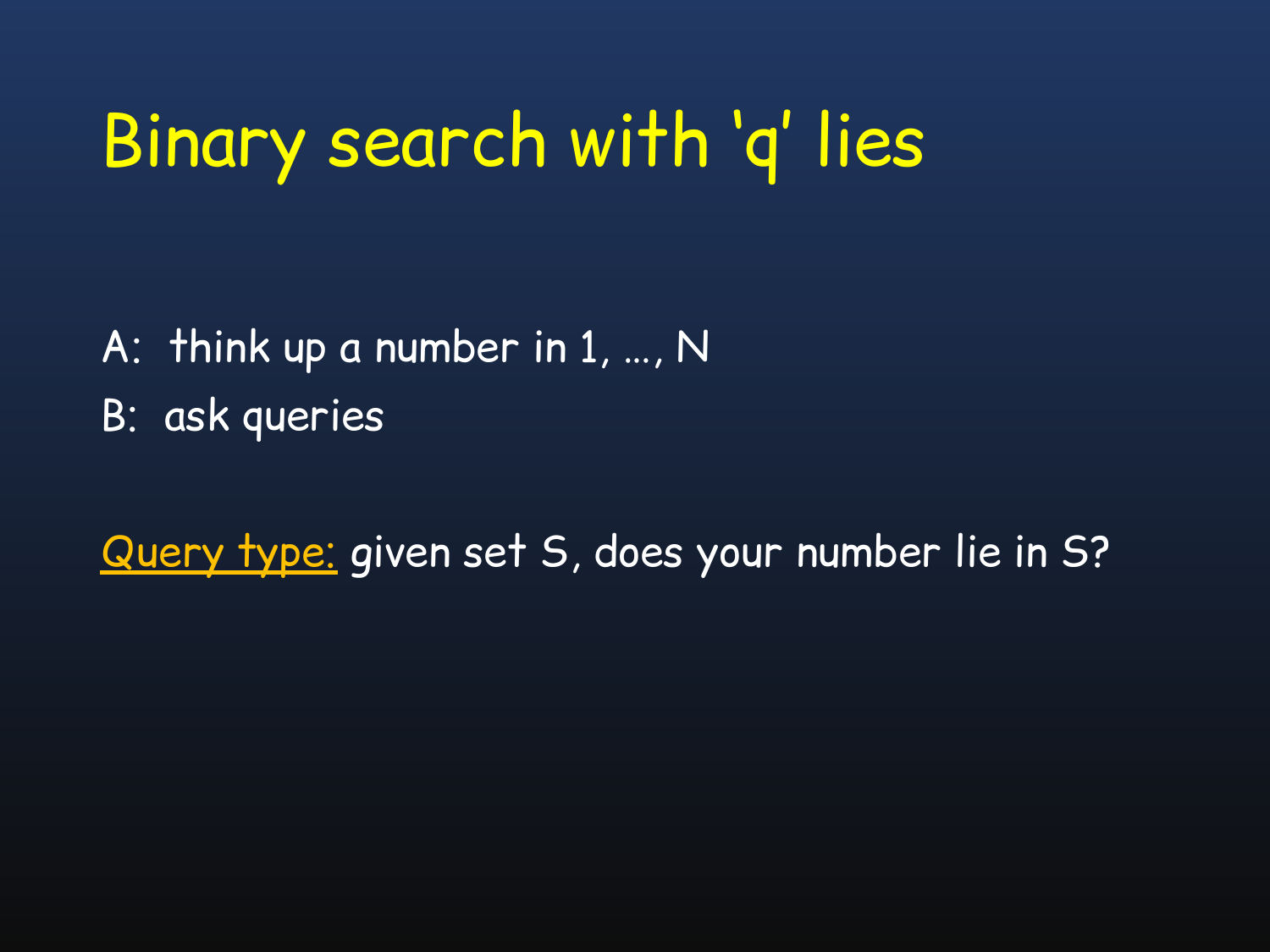

# Binary search with ‘q’ lies
A:  think up a number in 1, …, N
B:  ask queries

Query type: given set S, does your number lie in S?